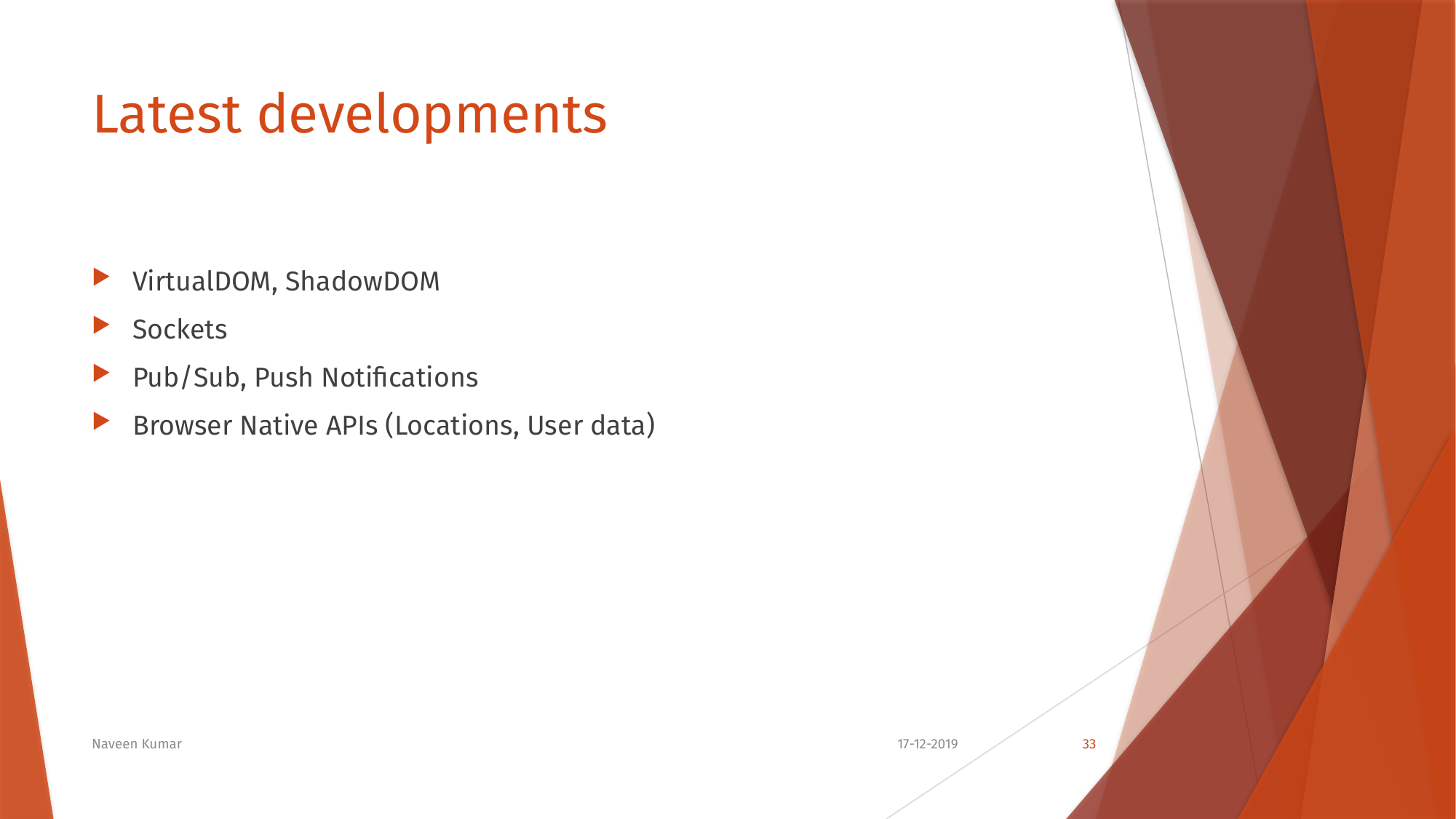

# Latest developments
VirtualDOM, ShadowDOM
Sockets
Pub/Sub, Push Notifications
Browser Native APIs (Locations, User data)
Naveen Kumar
17-12-2019
33